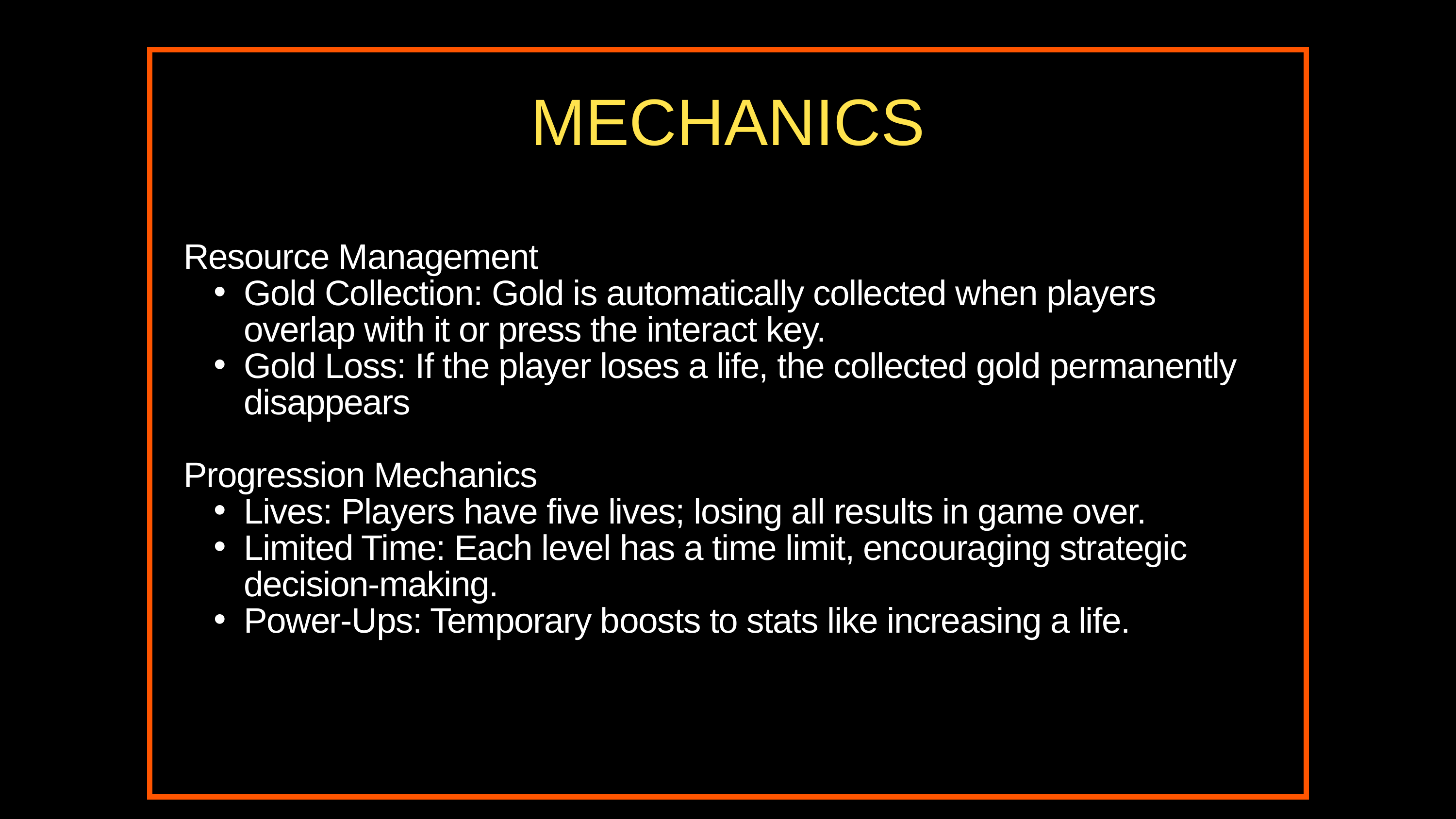

MECHANICS

Resource Management
Gold Collection: Gold is automatically collected when players overlap with it or press the interact key.
Gold Loss: If the player loses a life, the collected gold permanently disappears

Progression Mechanics
Lives: Players have five lives; losing all results in game over.
Limited Time: Each level has a time limit, encouraging strategic decision-making.
Power-Ups: Temporary boosts to stats like increasing a life.